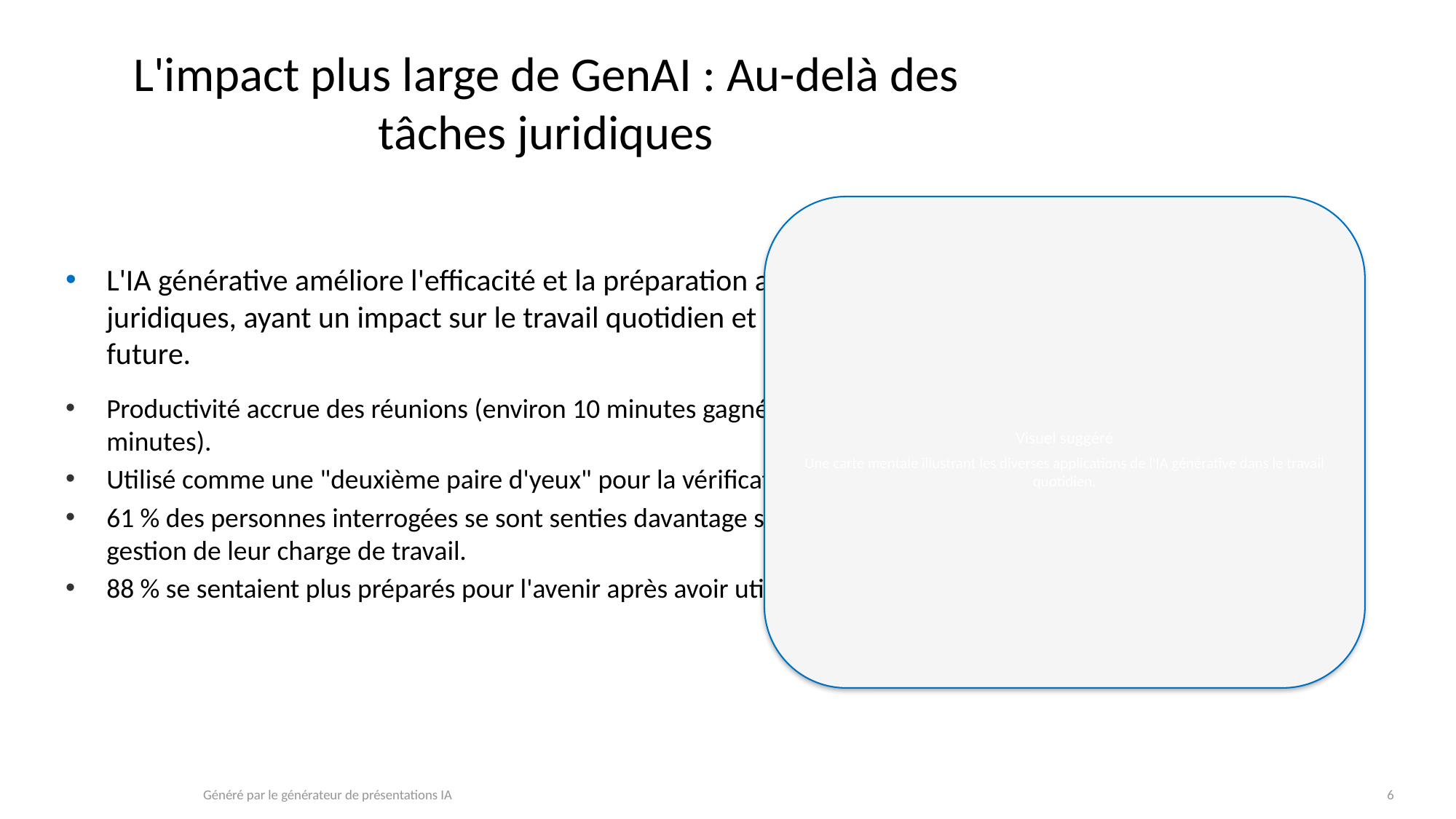

# L'impact plus large de GenAI : Au-delà des tâches juridiques

L'IA générative améliore l'efficacité et la préparation au-delà des tâches juridiques, ayant un impact sur le travail quotidien et la préparation future.
Productivité accrue des réunions (environ 10 minutes gagnées par appel de 30 minutes).
Utilisé comme une "deuxième paire d'yeux" pour la vérification du travail.
61 % des personnes interrogées se sont senties davantage soutenues dans la gestion de leur charge de travail.
88 % se sentaient plus préparés pour l'avenir après avoir utilisé l'IA générative.

Visuel suggéré
Une carte mentale illustrant les diverses applications de l'IA générative dans le travail quotidien.

Généré par le générateur de présentations IA

6